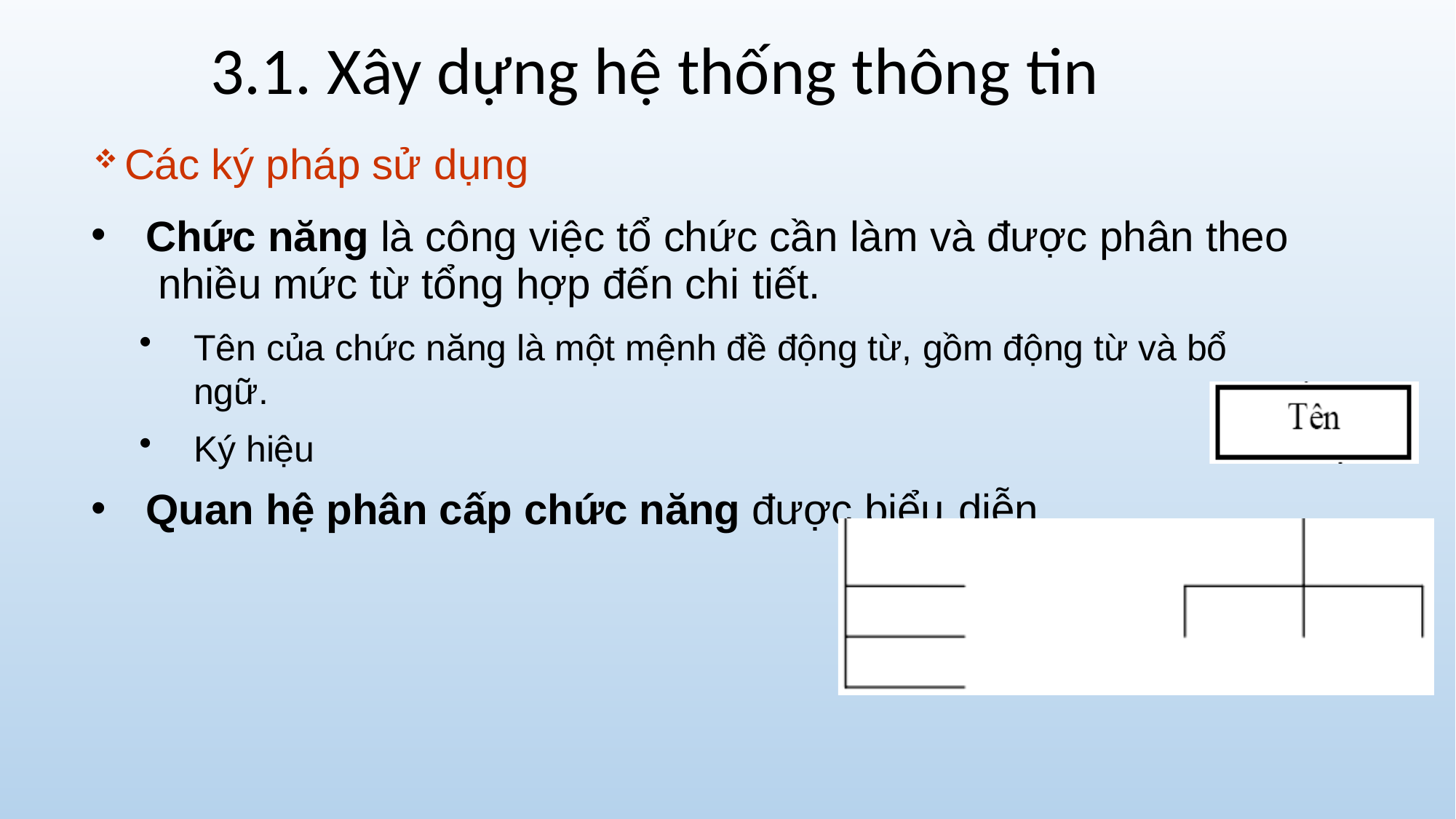

# 3.1. Xây dựng hệ thống thông tin
Các ký pháp sử dụng
Chức năng là công việc tổ chức cần làm và được phân theo  nhiều mức từ tổng hợp đến chi tiết.
Tên của chức năng là một mệnh đề động từ, gồm động từ và bổ ngữ.
Ký hiệu
Quan hệ phân cấp chức năng được biểu diễn